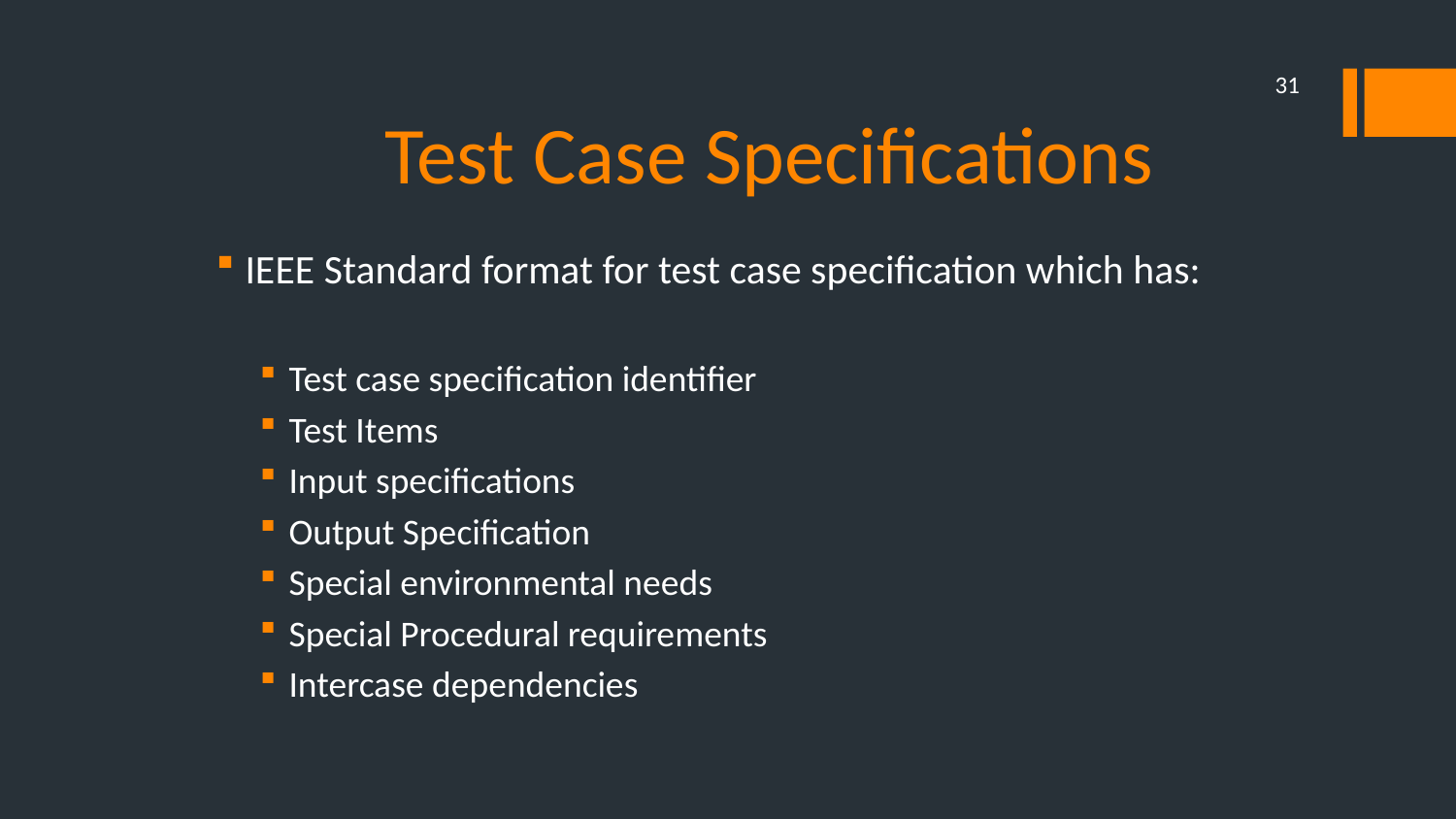

31
# Test Case Specifications

IEEE Standard format for test case specification which has:

Test case specification identifier
Test Items
Input specifications
Output Specification
Special environmental needs
Special Procedural requirements
Intercase dependencies